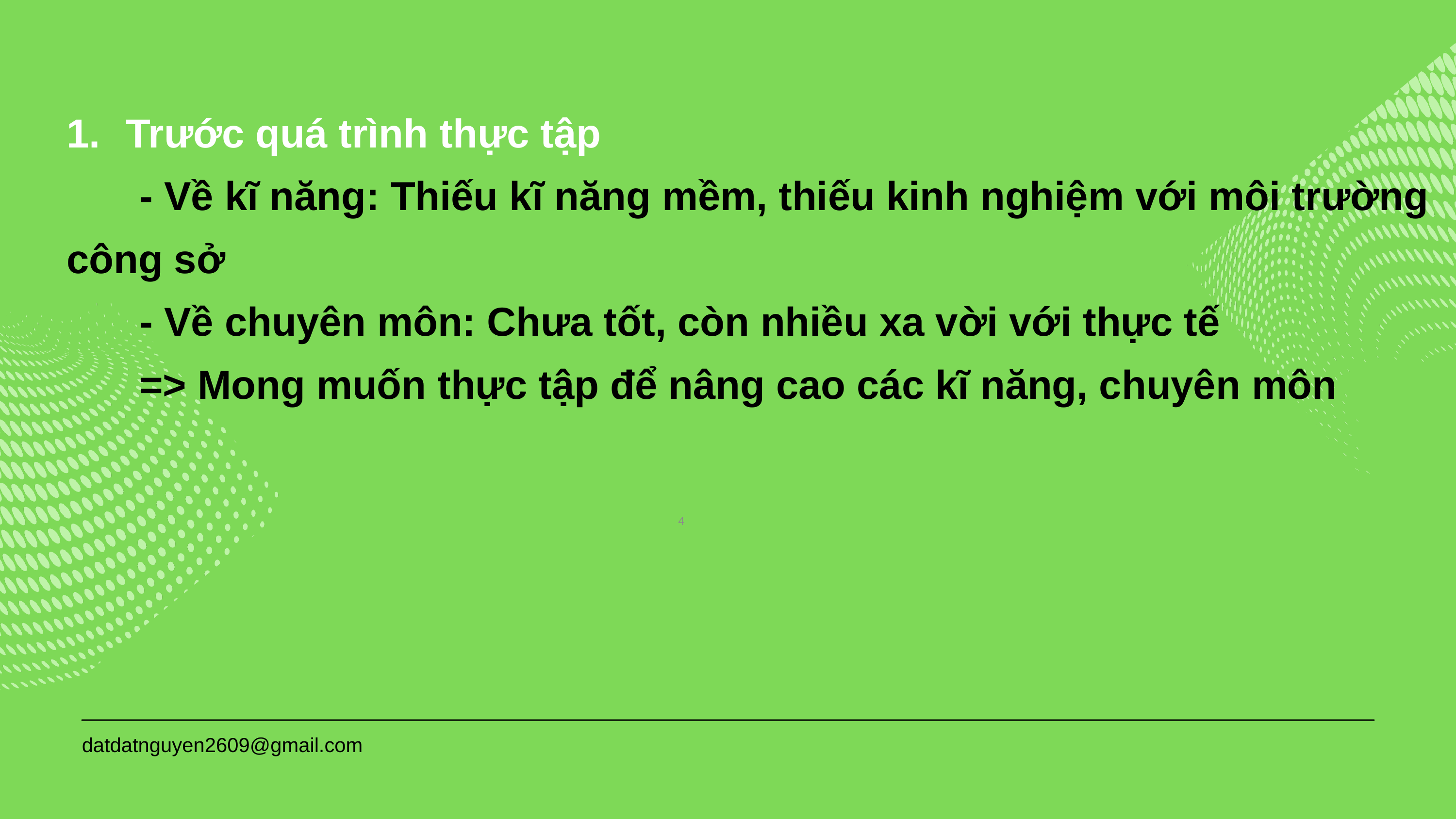

Trước quá trình thực tập
	- Về kĩ năng: Thiếu kĩ năng mềm, thiếu kinh nghiệm với môi trường công sở
	- Về chuyên môn: Chưa tốt, còn nhiều xa vời với thực tế
	=> Mong muốn thực tập để nâng cao các kĩ năng, chuyên môn

4

datdatnguyen2609@gmail.com